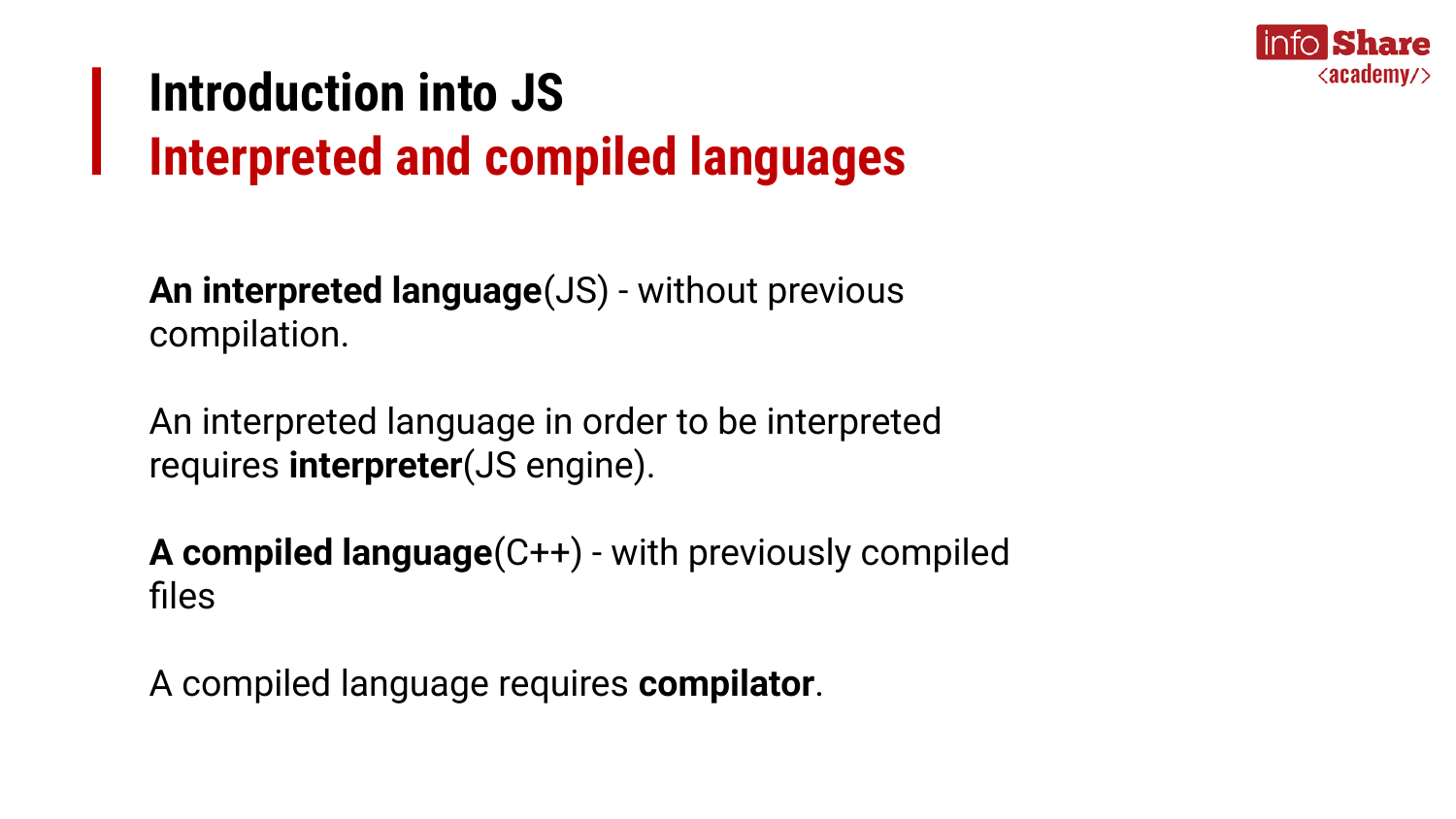

# Introduction into JS
Interpreted and compiled languages
An interpreted language(JS) - without previous compilation.
An interpreted language in order to be interpreted requires interpreter(JS engine).

A compiled language(C++) - with previously compiled files

A compiled language requires compilator.